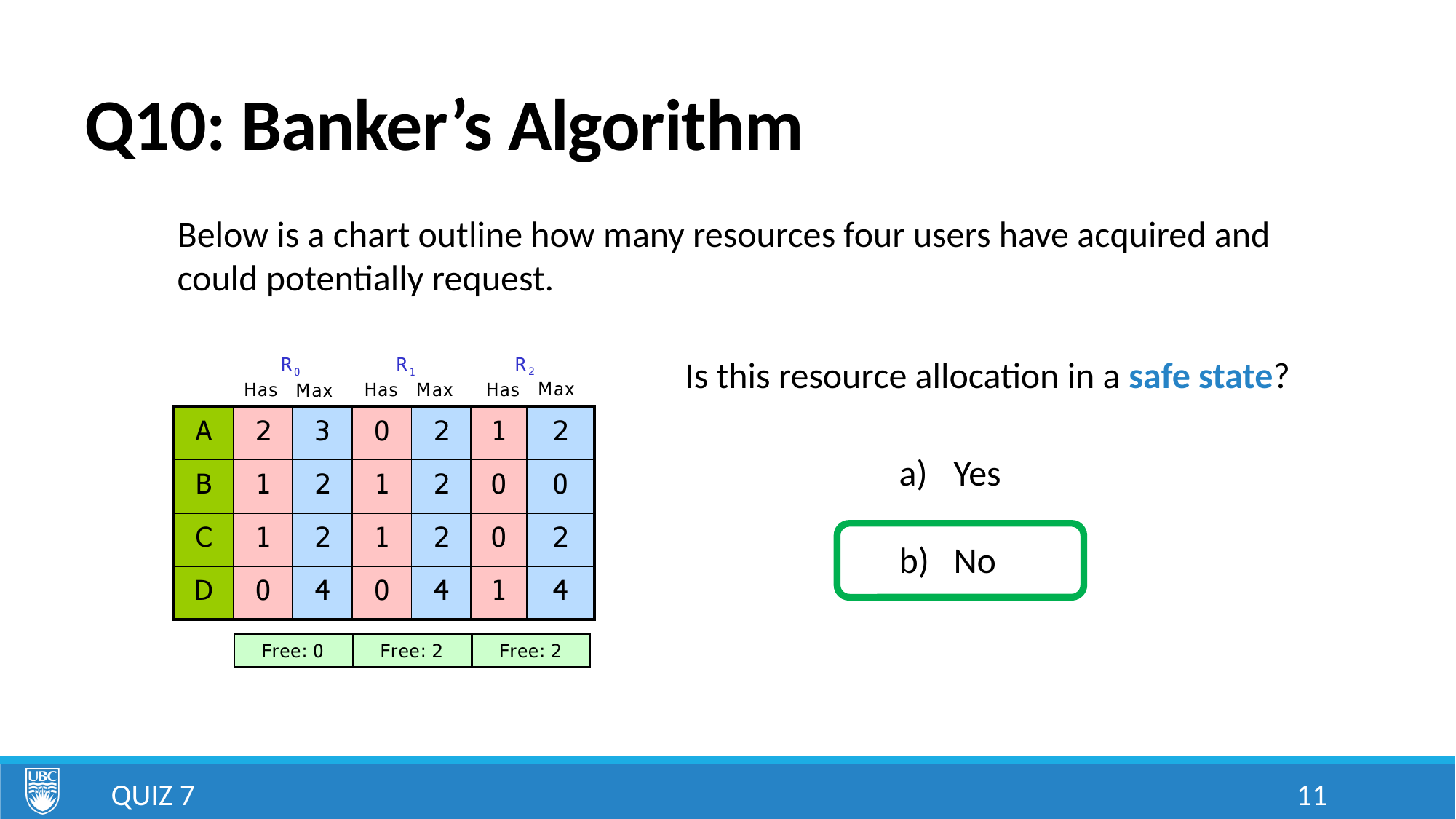

# Q10: Banker’s Algorithm
Below is a chart outline how many resources four users have acquired and could potentially request.
Is this resource allocation in a safe state?
R2
R0
R1
Max
Max
Has
Has
Has
Max
Free: 2
Free: 2
Free: 0
| A | 2 | 3 | 0 | 2 | 1 | 2 |
| --- | --- | --- | --- | --- | --- | --- |
| B | 1 | 2 | 1 | 2 | 0 | 0 |
| C | 1 | 2 | 1 | 2 | 0 | 2 |
| D | 0 | 4 | 0 | 4 | 1 | 4 |
Yes

No

Quiz 7
11